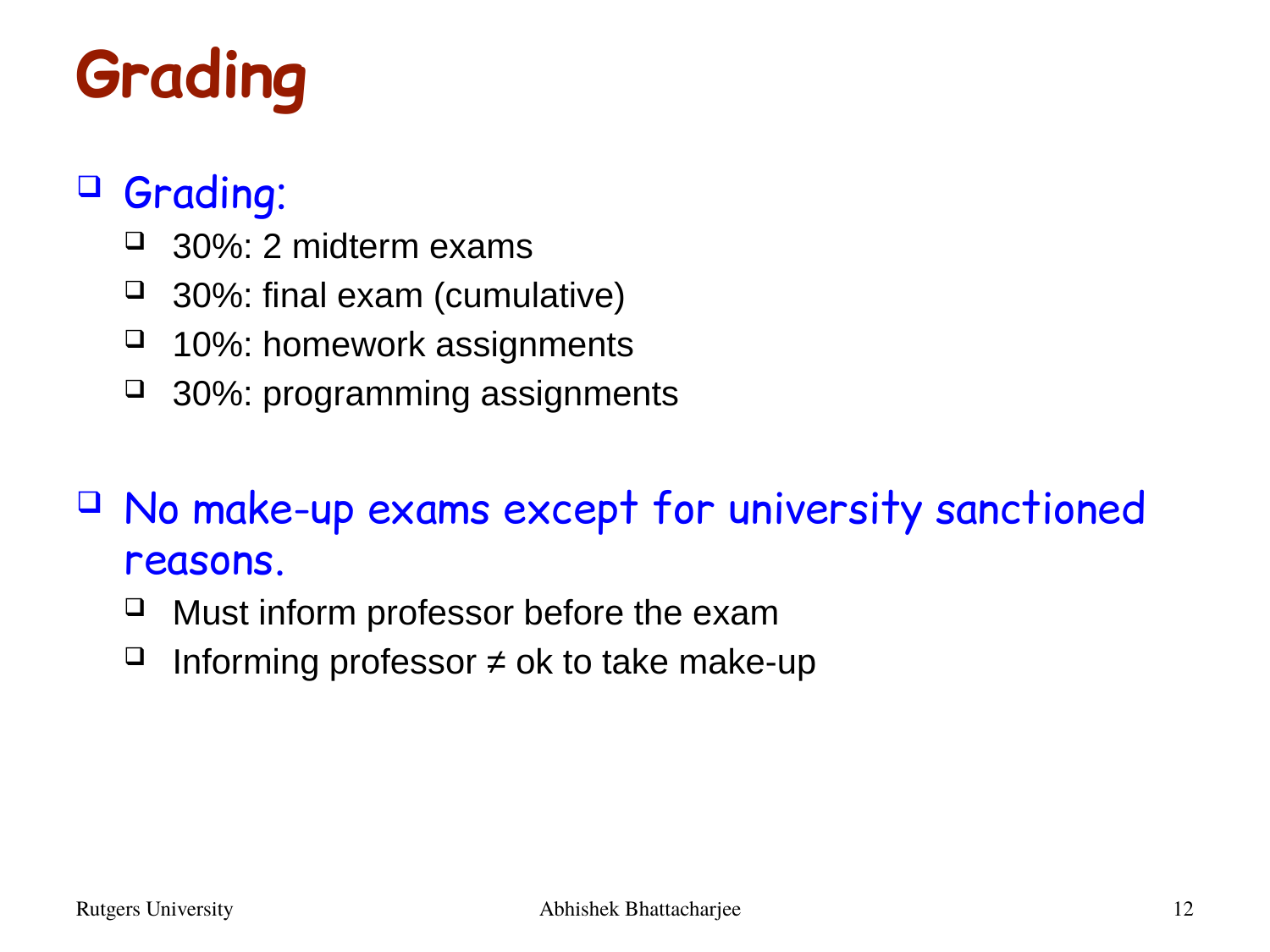

# Grading
Grading:
30%: 2 midterm exams
30%: final exam (cumulative)
10%: homework assignments
30%: programming assignments

No make-up exams except for university sanctioned reasons.
Must inform professor before the exam
Informing professor ≠ ok to take make-up